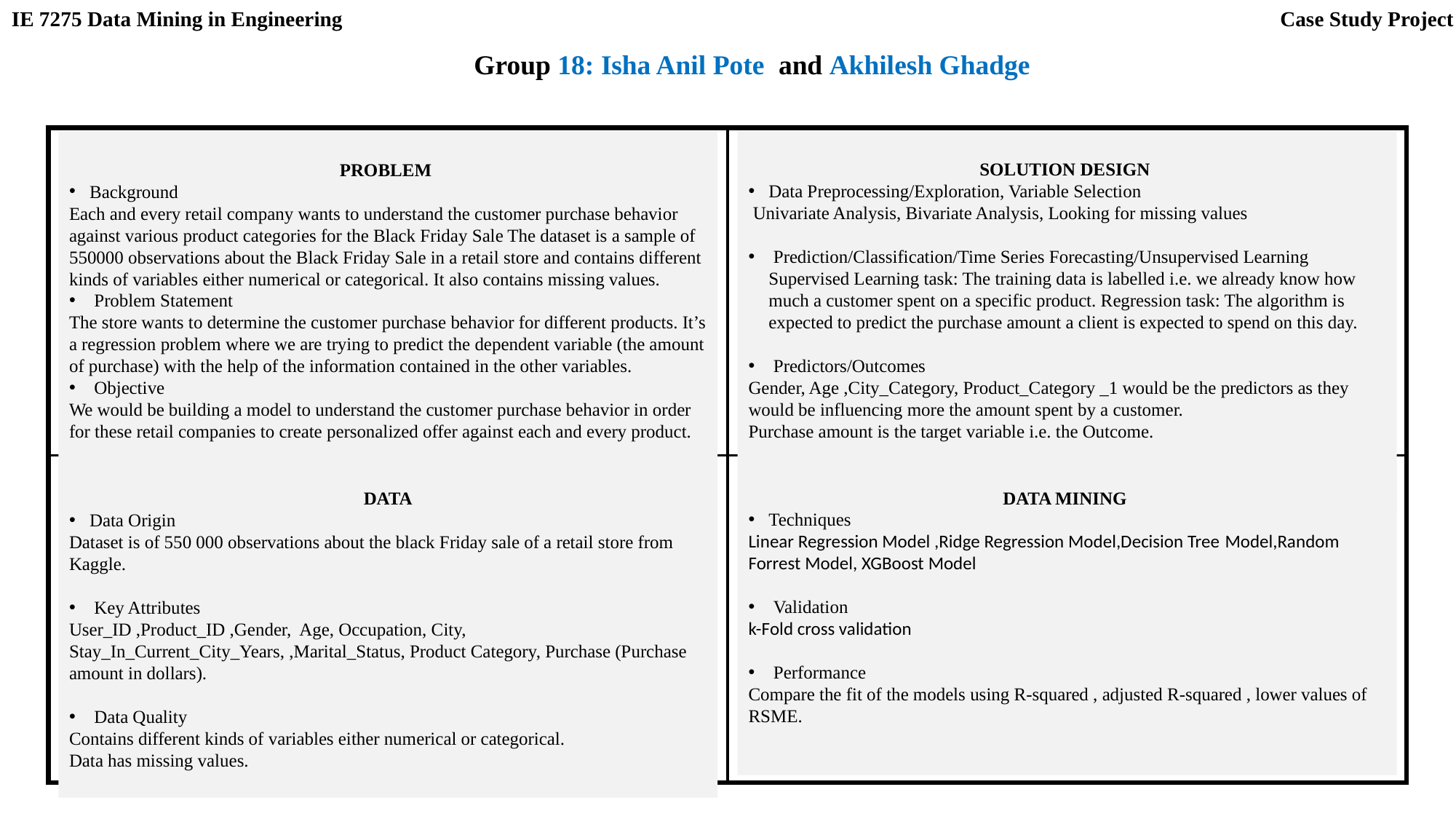

IE 7275 Data Mining in Engineering
Case Study Project
Group 18: Isha Anil Pote  and Akhilesh Ghadge

SOLUTION DESIGN
Data Preprocessing/Exploration, Variable Selection
 Univariate Analysis, Bivariate Analysis, Looking for missing values

 Prediction/Classification/Time Series Forecasting/Unsupervised Learning Supervised Learning task: The training data is labelled i.e. we already know how much a customer spent on a specific product. Regression task: The algorithm is expected to predict the purchase amount a client is expected to spend on this day.

 Predictors/Outcomes
Gender, Age ,City_Category, Product_Category _1 would be the predictors as they would be influencing more the amount spent by a customer.
Purchase amount is the target variable i.e. the Outcome.

PROBLEM
Background
Each and every retail company wants to understand the customer purchase behavior against various product categories for the Black Friday Sale The dataset is a sample of 550000 observations about the Black Friday Sale in a retail store and contains different kinds of variables either numerical or categorical. It also contains missing values.
 Problem Statement
The store wants to determine the customer purchase behavior for different products. It’s a regression problem where we are trying to predict the dependent variable (the amount of purchase) with the help of the information contained in the other variables.
 Objective
We would be building a model to understand the customer purchase behavior in order for these retail companies to create personalized offer against each and every product.

DATA MINING
Techniques
Linear Regression Model ,Ridge Regression Model,Decision Tree Model,Random Forrest Model, XGBoost Model

 Validation
k-Fold cross validation

 Performance
Compare the fit of the models using R-squared , adjusted R-squared , lower values of RSME.

DATA
Data Origin
Dataset is of 550 000 observations about the black Friday sale of a retail store from Kaggle.

 Key Attributes
User_ID ,Product_ID ,Gender,  Age, Occupation, City, Stay_In_Current_City_Years, ,Marital_Status, Product Category, Purchase (Purchase amount in dollars).

 Data Quality
Contains different kinds of variables either numerical or categorical.
Data has missing values.